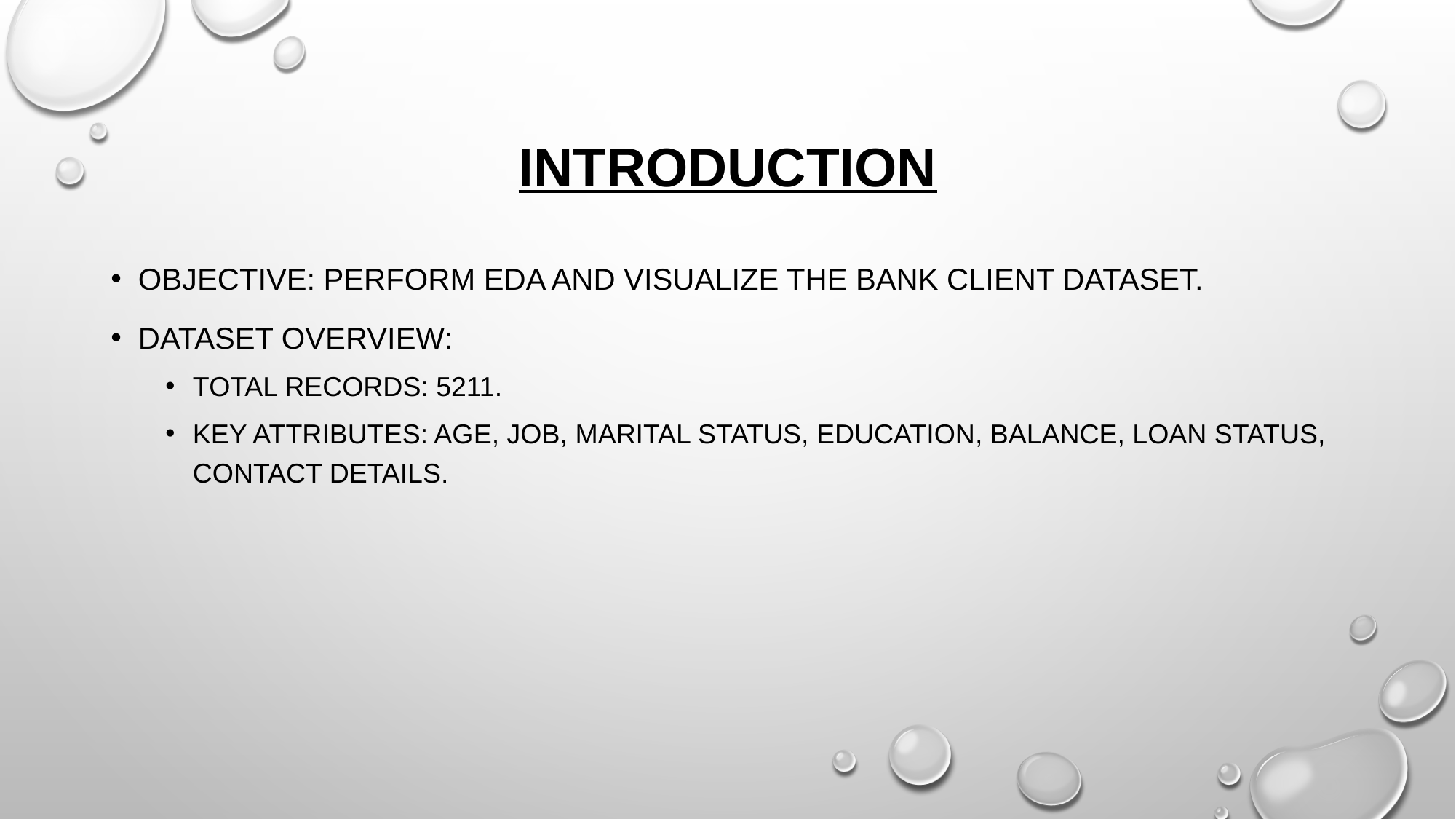

# Introduction
Objective: Perform EDA and visualize the bank client dataset.
Dataset Overview:
Total Records: 5211.
Key Attributes: Age, Job, Marital Status, Education, Balance, Loan Status, Contact Details.